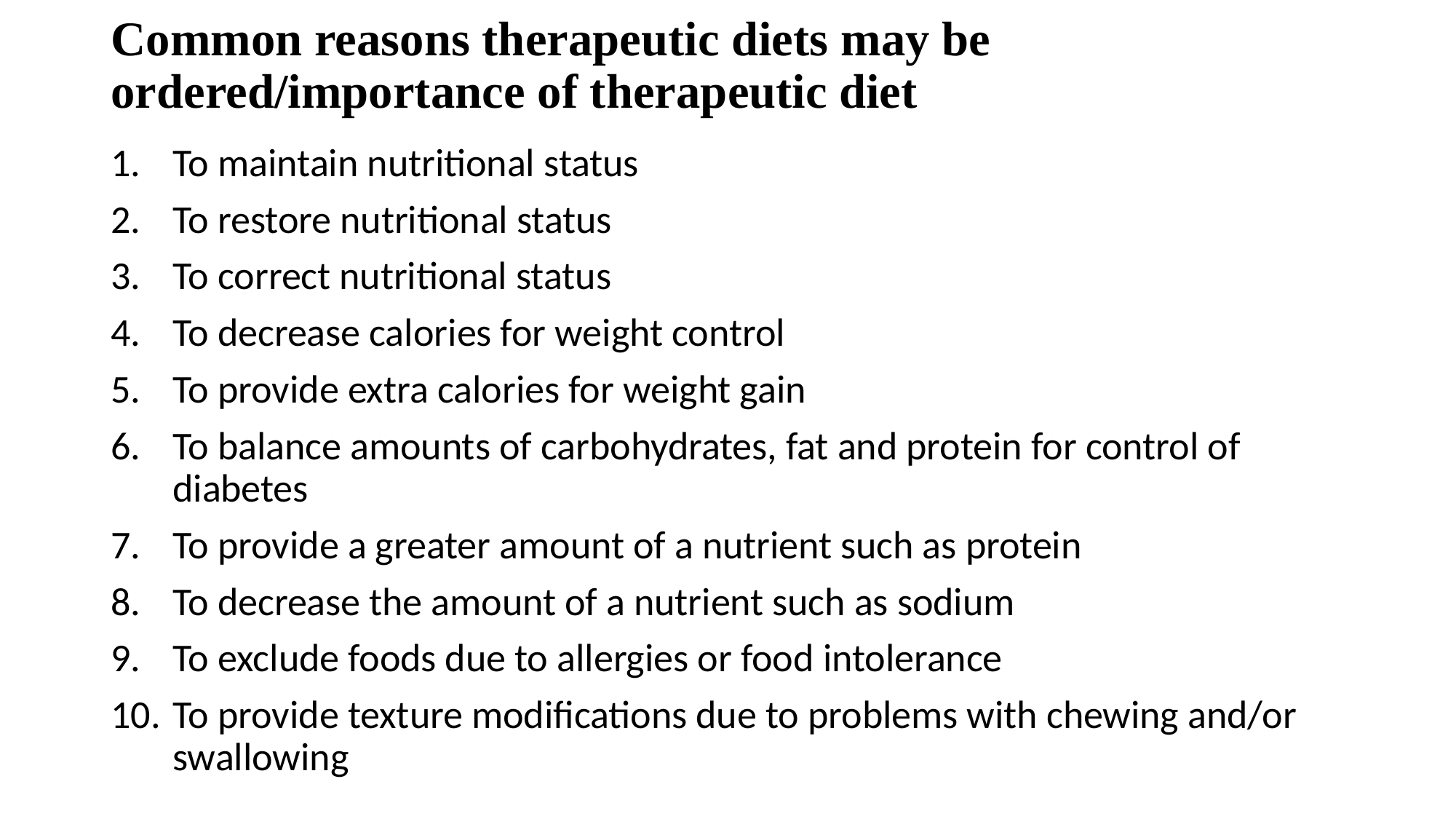

# Common reasons therapeutic diets may be ordered/importance of therapeutic diet
To maintain nutritional status
To restore nutritional status
To correct nutritional status
To decrease calories for weight control
To provide extra calories for weight gain
To balance amounts of carbohydrates, fat and protein for control of diabetes
To provide a greater amount of a nutrient such as protein
To decrease the amount of a nutrient such as sodium
To exclude foods due to allergies or food intolerance
To provide texture modifications due to problems with chewing and/or swallowing